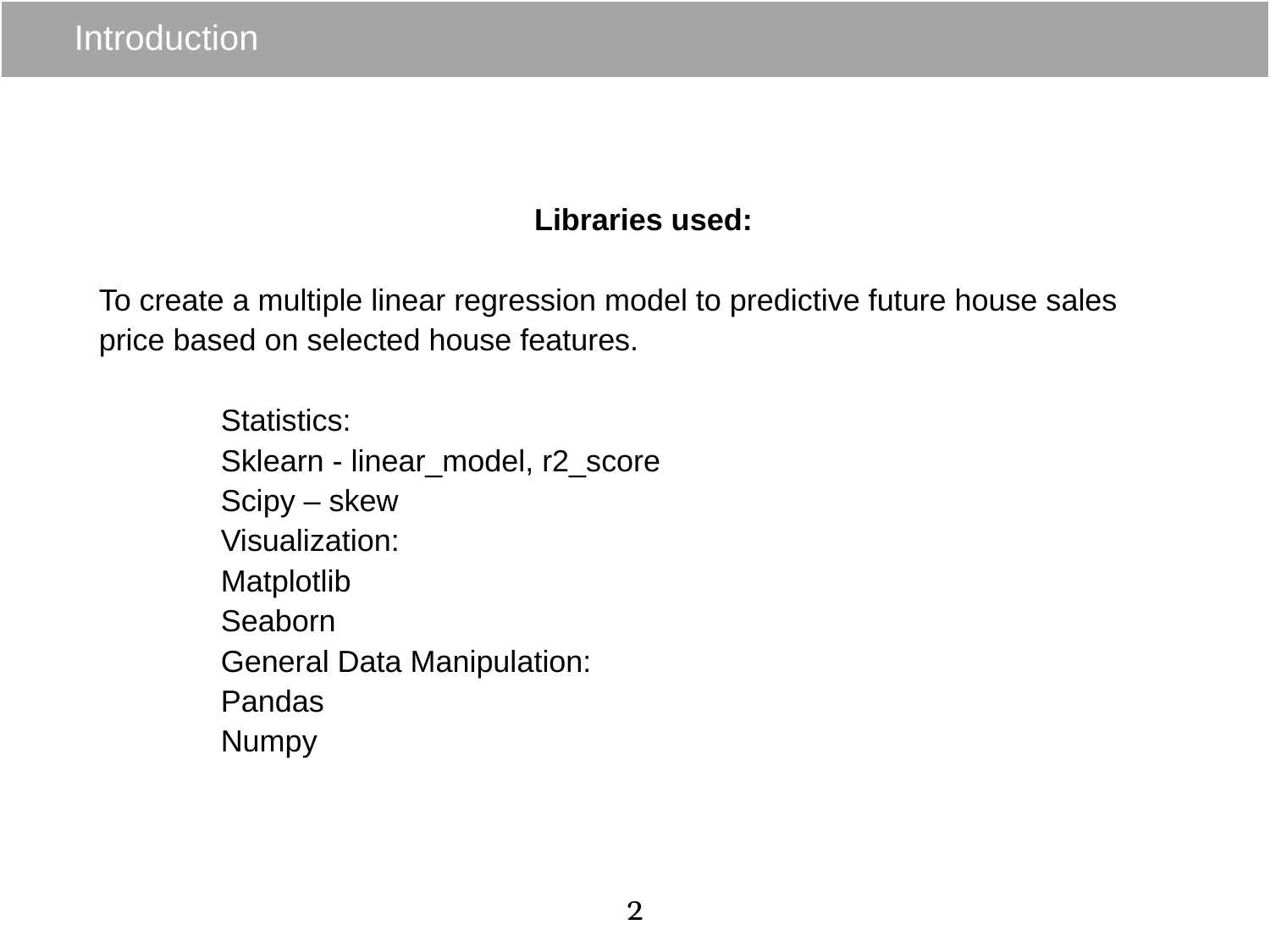

# Introduction
Libraries used:

To create a multiple linear regression model to predictive future house sales price based on selected house features.

	Statistics:
		Sklearn - linear_model, r2_score
		Scipy – skew
	Visualization:
		Matplotlib
		Seaborn
	General Data Manipulation:
		Pandas
		Numpy
2